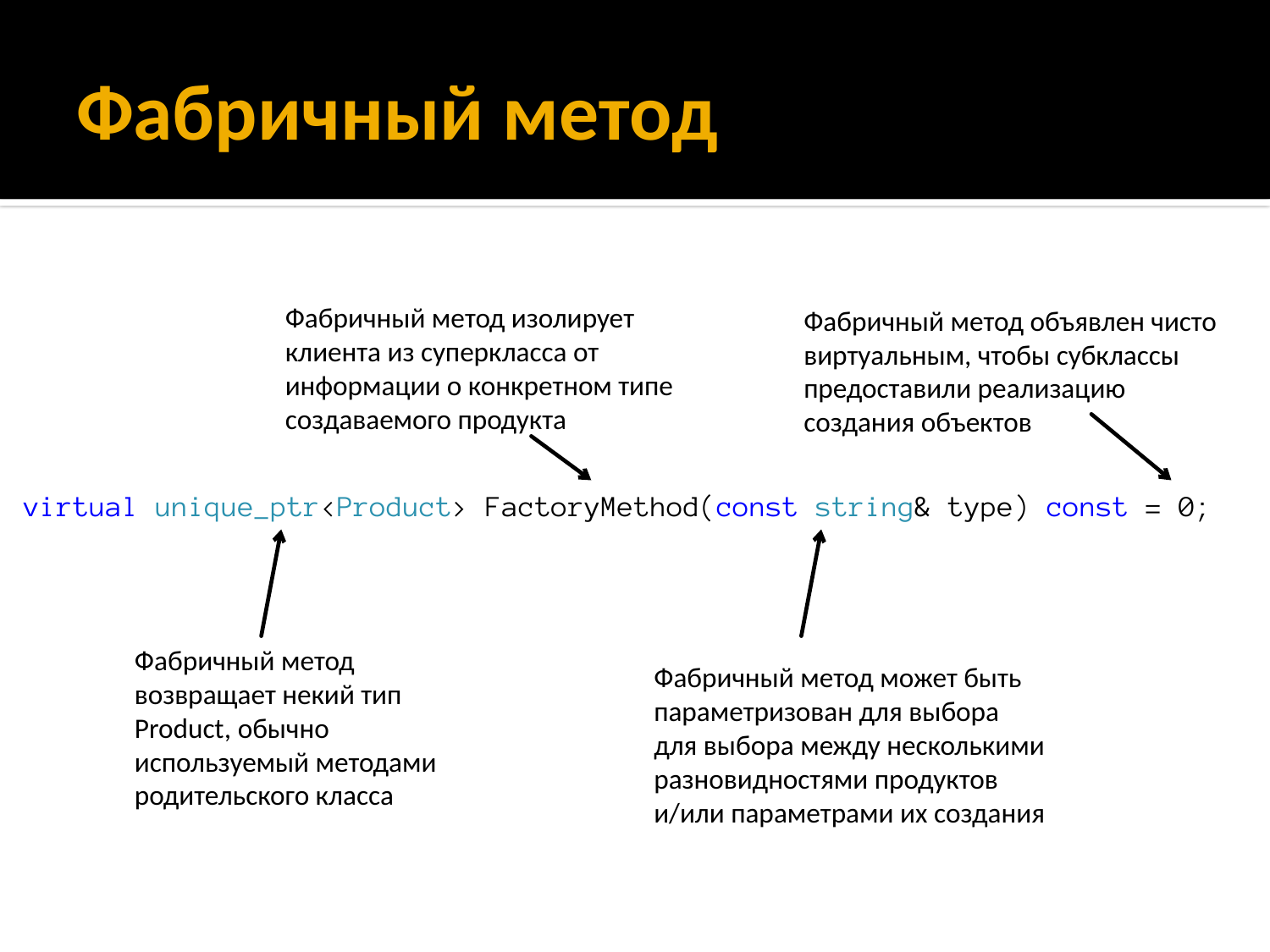

# Фабричный метод
Фабричный метод изолирует клиента из суперкласса от информации о конкретном типе создаваемого продукта
Фабричный метод объявлен чисто виртуальным, чтобы субклассы предоставили реализацию создания объектов
virtual unique_ptr<Product> FactoryMethod(const string& type) const = 0;
Фабричный метод возвращает некий тип Product, обычно используемый методами родительского класса
Фабричный метод может быть параметризован для выбора для выбора между несколькими разновидностями продуктов и/или параметрами их создания